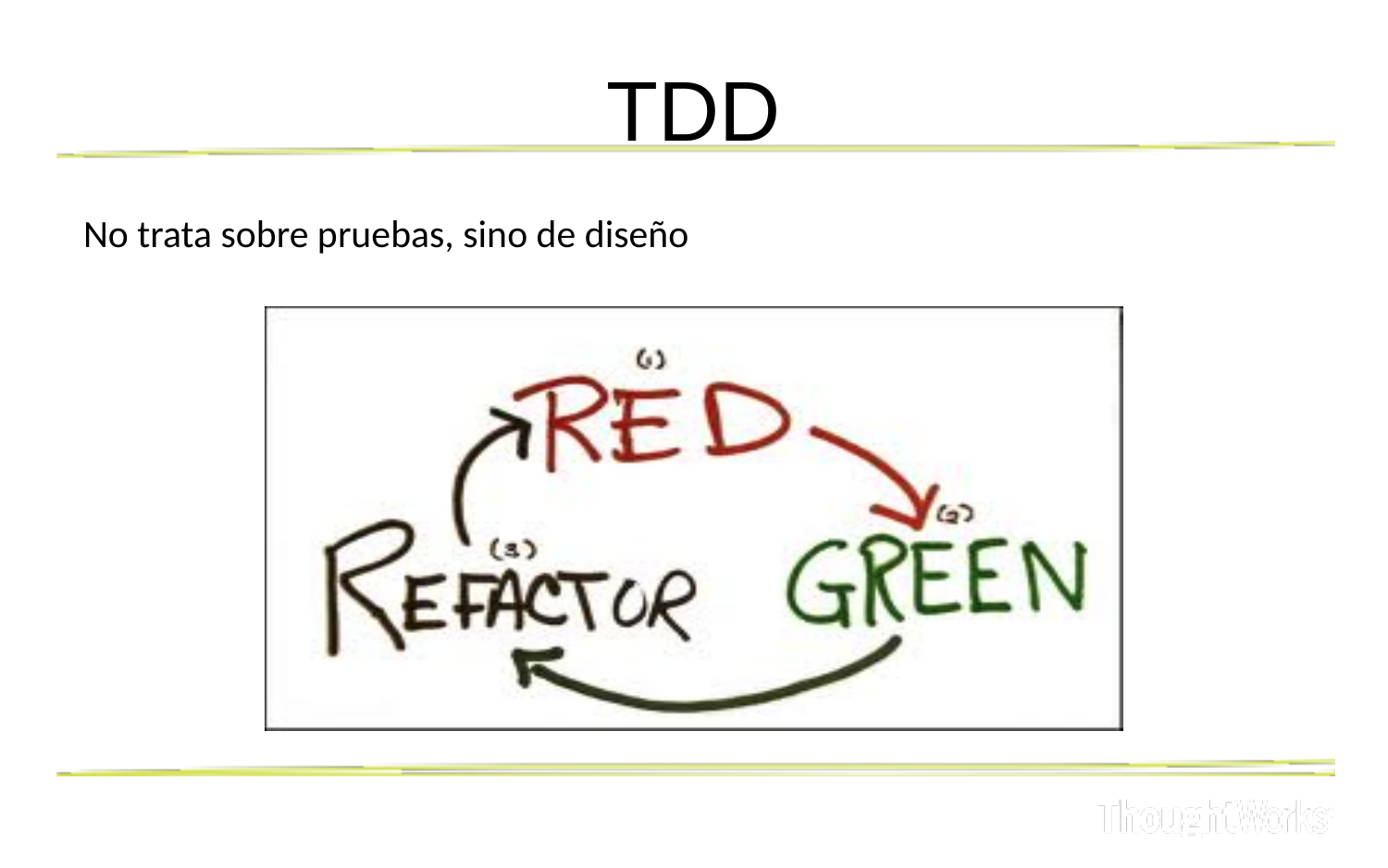

# TDD
No trata sobre pruebas, sino de diseño